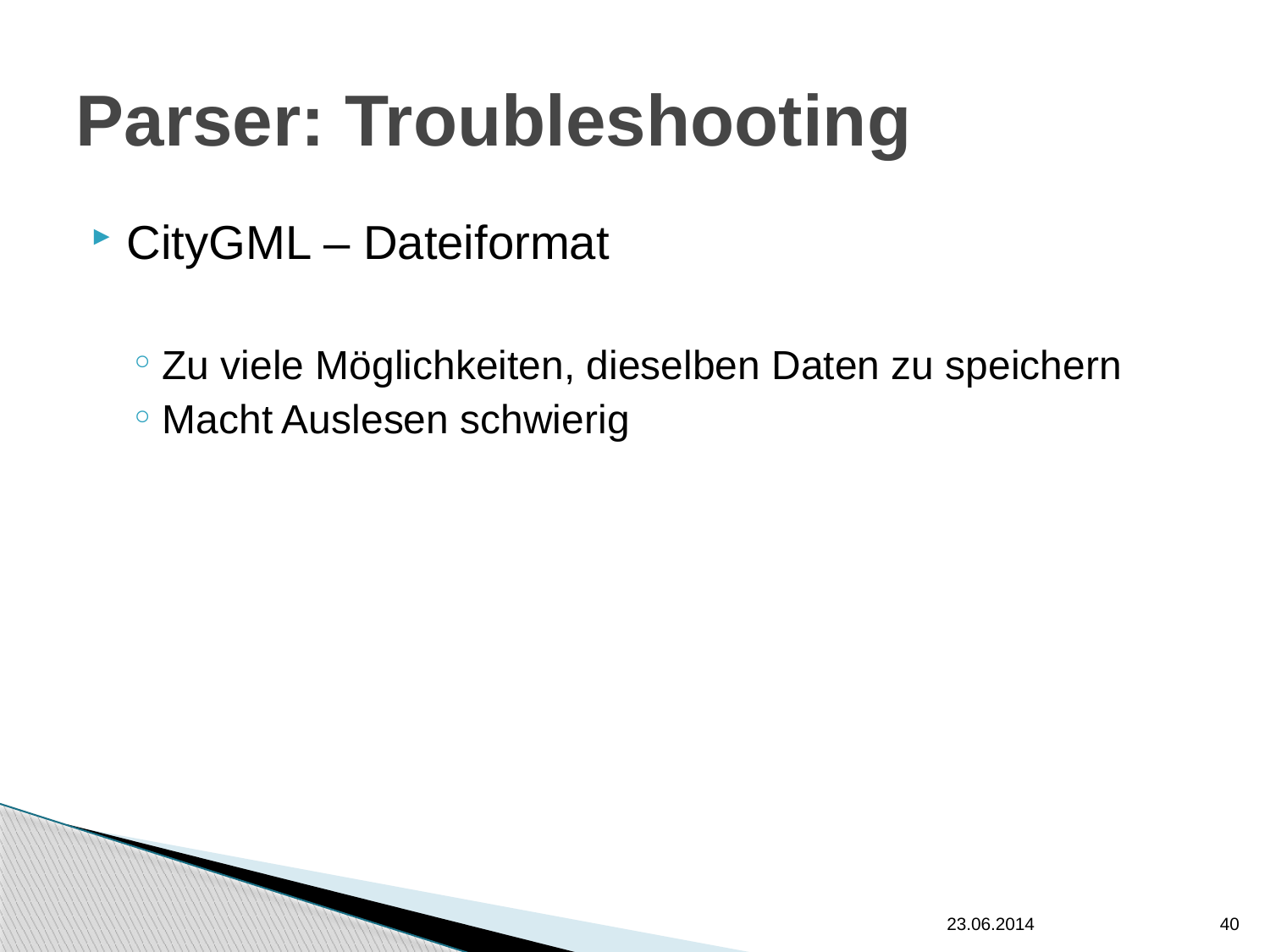

# Parser: Troubleshooting
CityGML – Dateiformat

Zu viele Möglichkeiten, dieselben Daten zu speichern
Macht Auslesen schwierig

23.06.2014
40